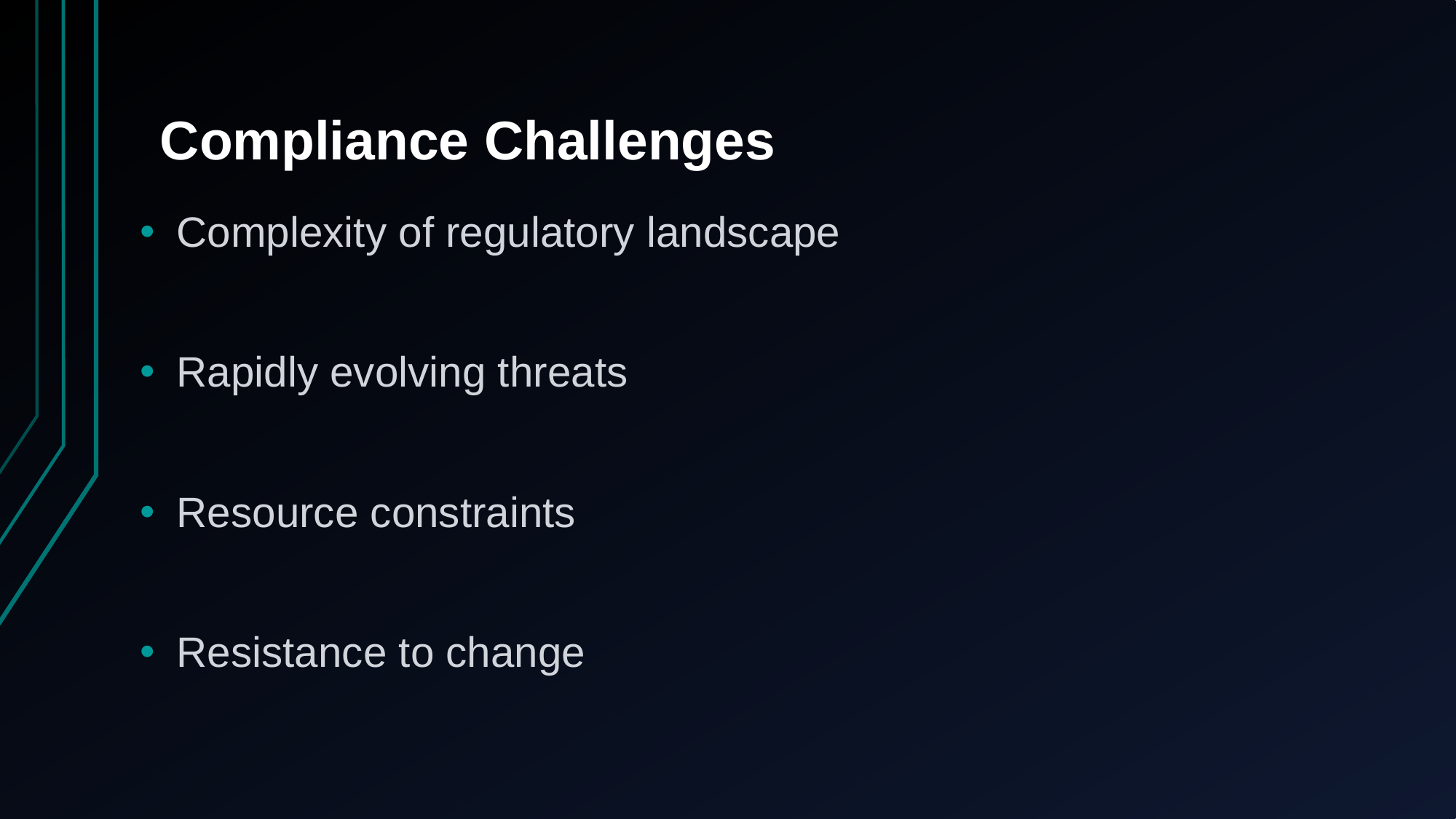

# Compliance Challenges
Complexity of regulatory landscape

Rapidly evolving threats

Resource constraints

Resistance to change